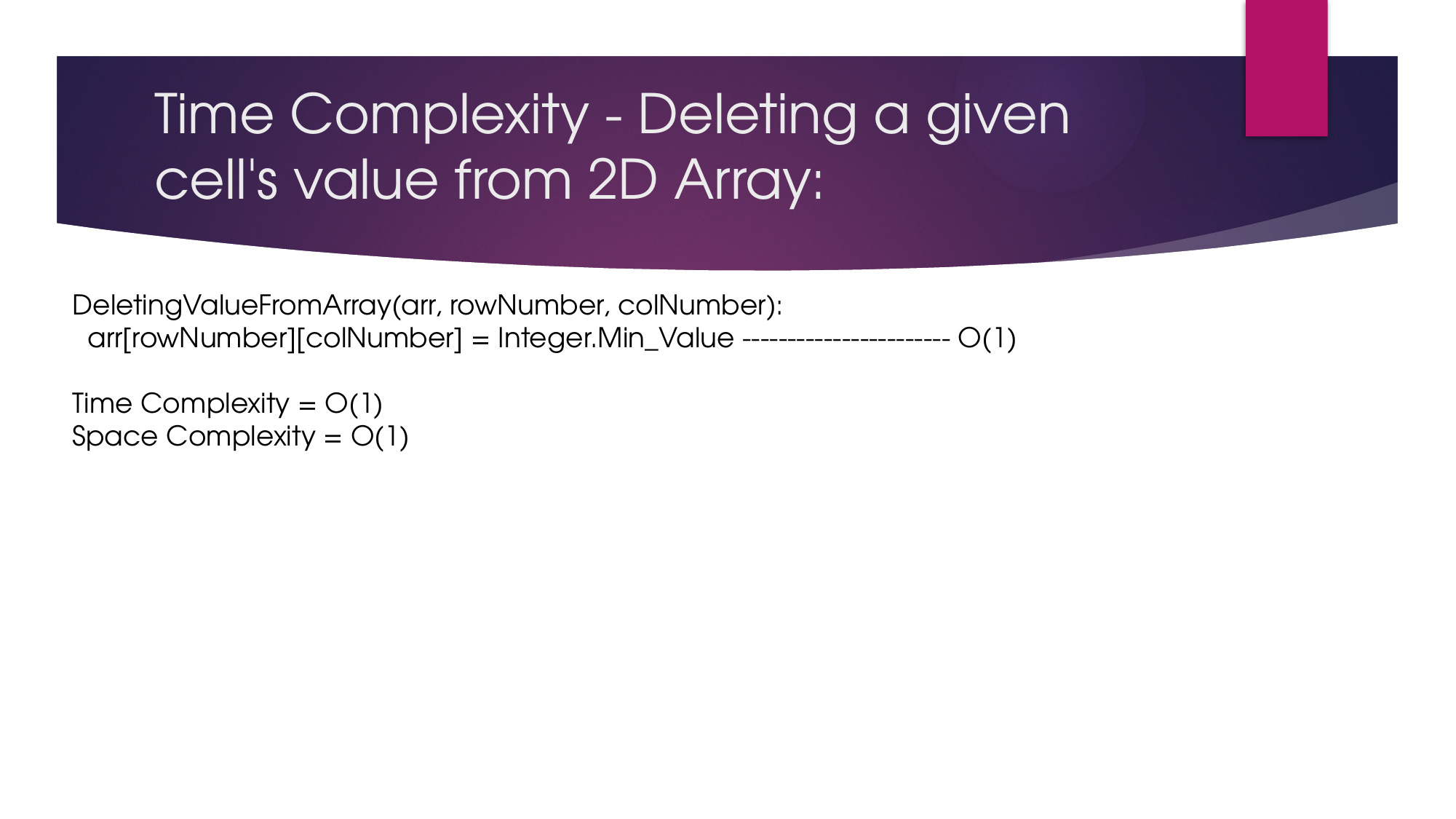

# Time Complexity - Deleting a given cell's value from 2D Array:
DeletingValueFromArray(arr, rowNumber, colNumber):
  arr[rowNumber][colNumber] = Integer.Min_Value ----------------------- O(1)

Time Complexity = O(1)
Space Complexity = O(1)